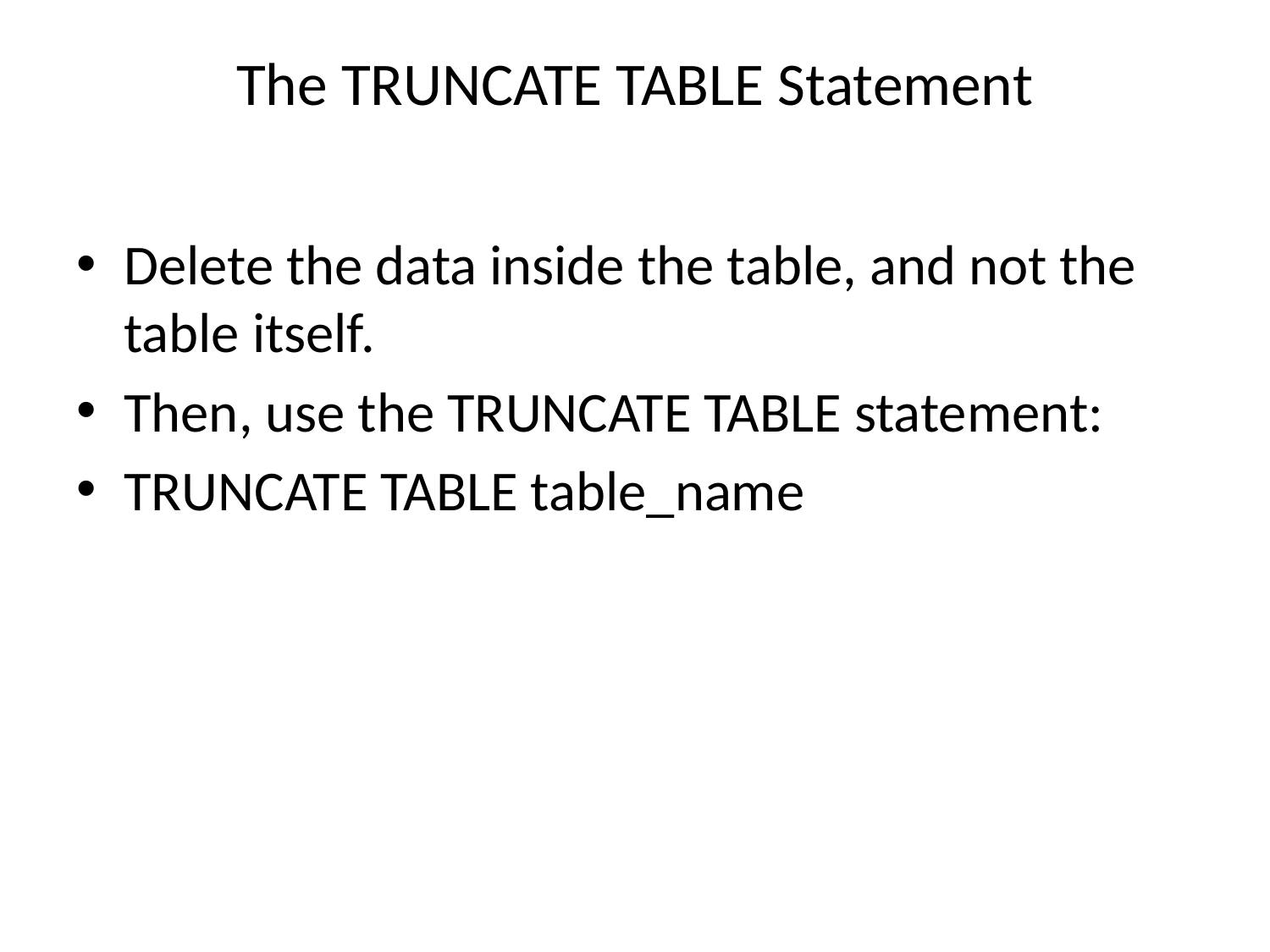

# The TRUNCATE TABLE Statement
Delete the data inside the table, and not the table itself.
Then, use the TRUNCATE TABLE statement:
TRUNCATE TABLE table_name